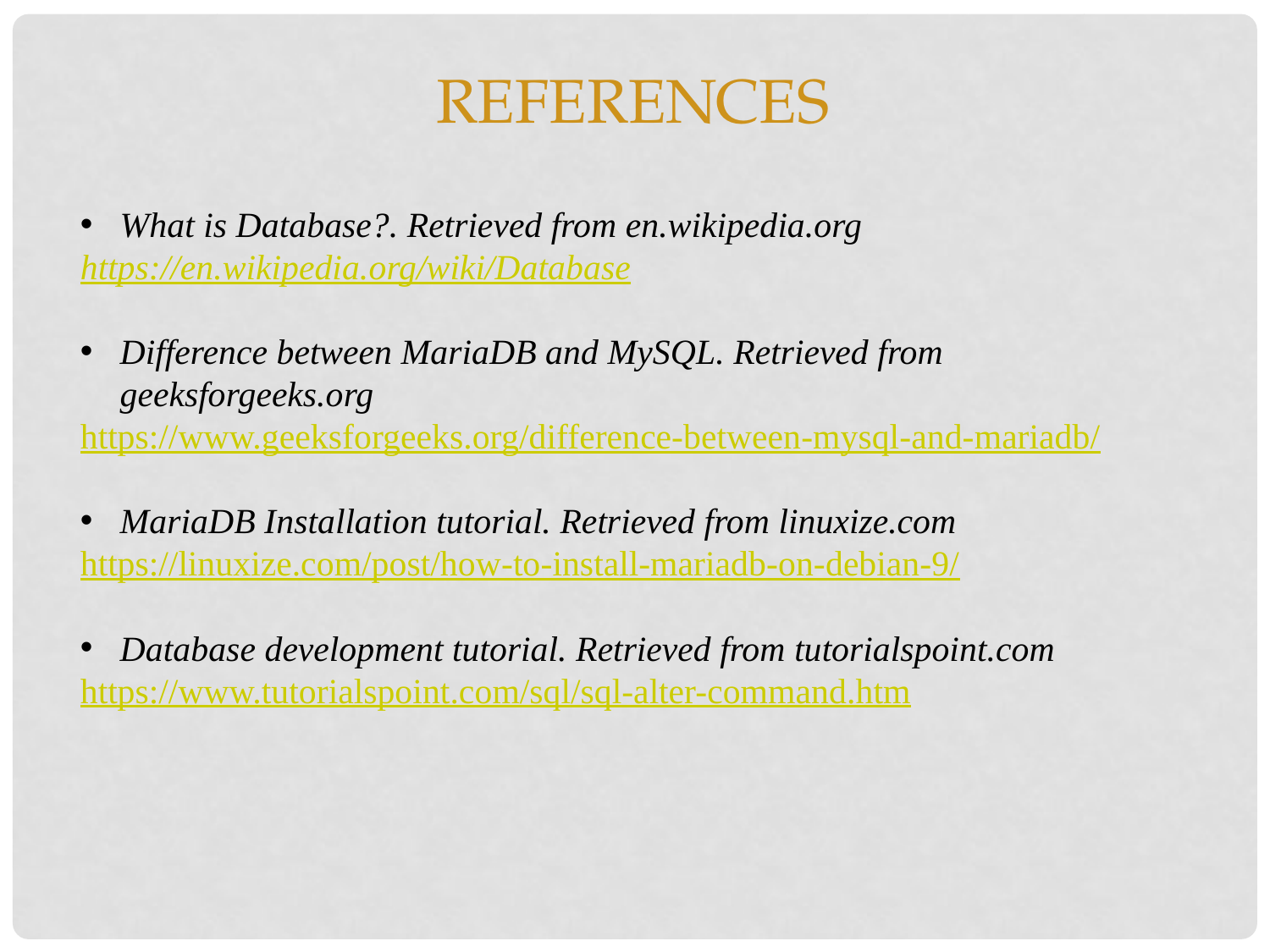

references
What is Database?. Retrieved from en.wikipedia.org
https://en.wikipedia.org/wiki/Database

Difference between MariaDB and MySQL. Retrieved from geeksforgeeks.org
https://www.geeksforgeeks.org/difference-between-mysql-and-mariadb/

MariaDB Installation tutorial. Retrieved from linuxize.com
https://linuxize.com/post/how-to-install-mariadb-on-debian-9/

Database development tutorial. Retrieved from tutorialspoint.com
https://www.tutorialspoint.com/sql/sql-alter-command.htm